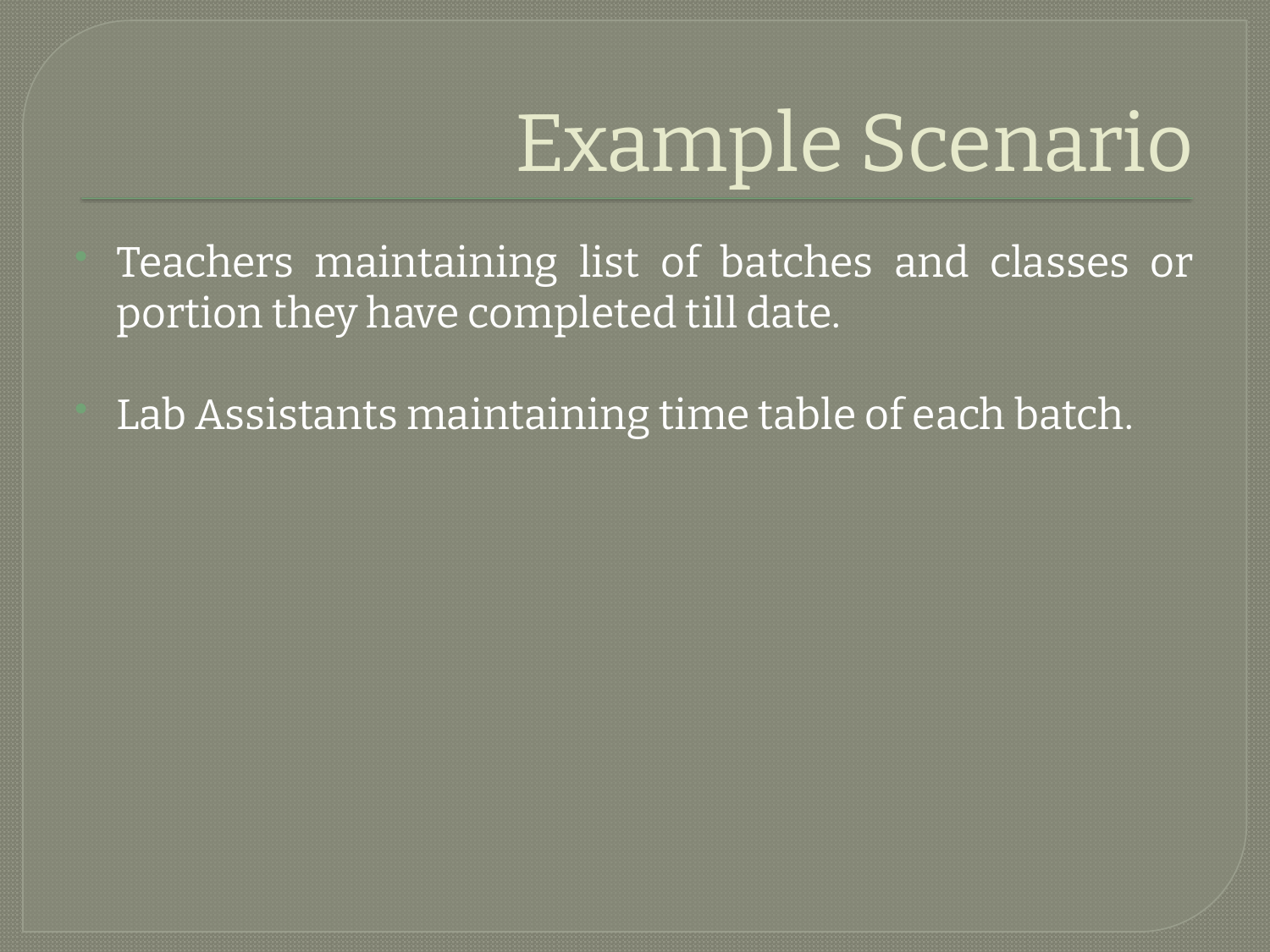

# Example Scenario
Teachers maintaining list of batches and classes or portion they have completed till date.

Lab Assistants maintaining time table of each batch.